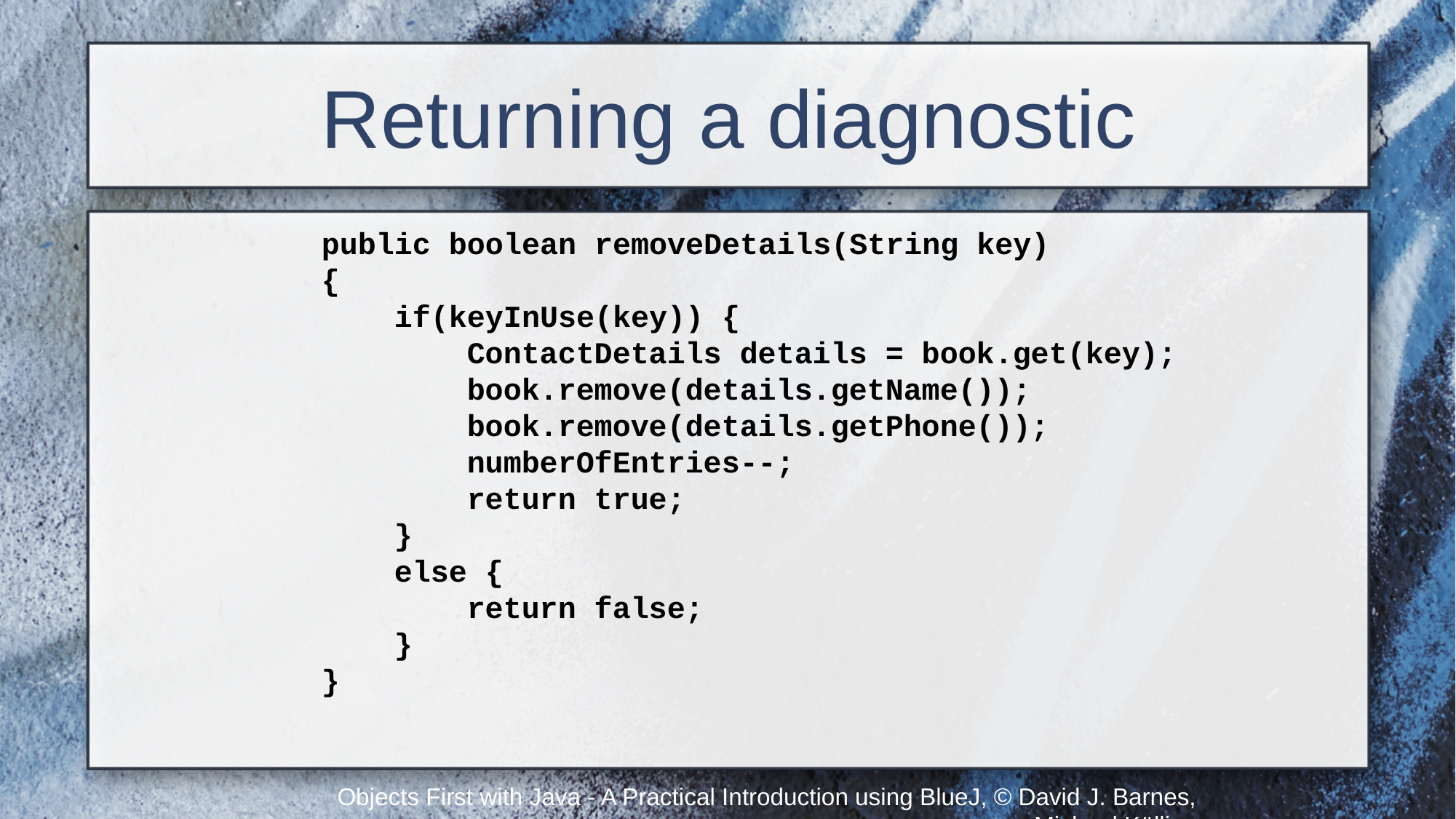

# Returning a diagnostic
public boolean removeDetails(String key)
{
    if(keyInUse(key)) {
        ContactDetails details = book.get(key);
        book.remove(details.getName());
        book.remove(details.getPhone());
        numberOfEntries--;
        return true;
    }
    else {
        return false;
    }
}